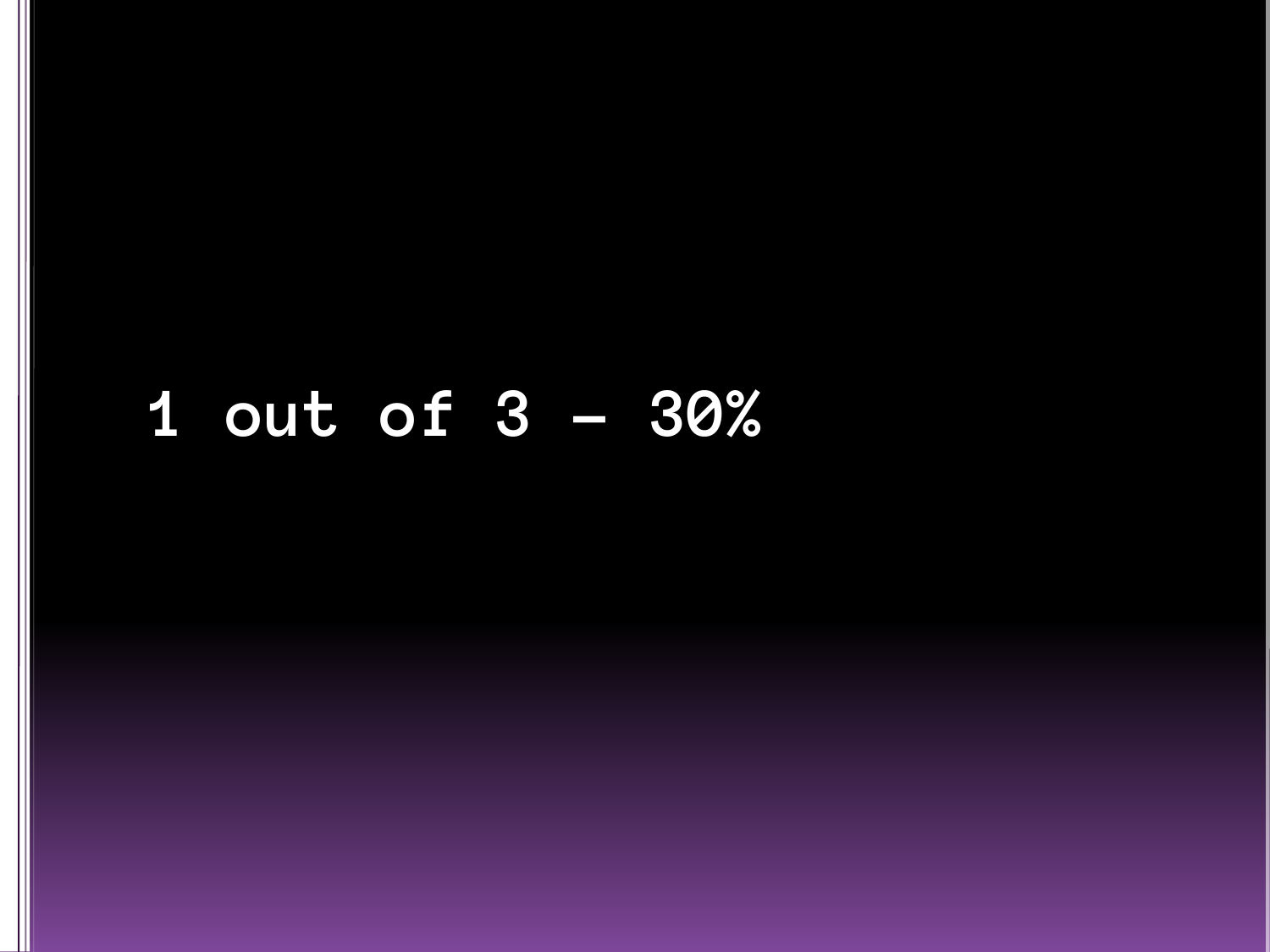

# 1 out of 3 – 30%